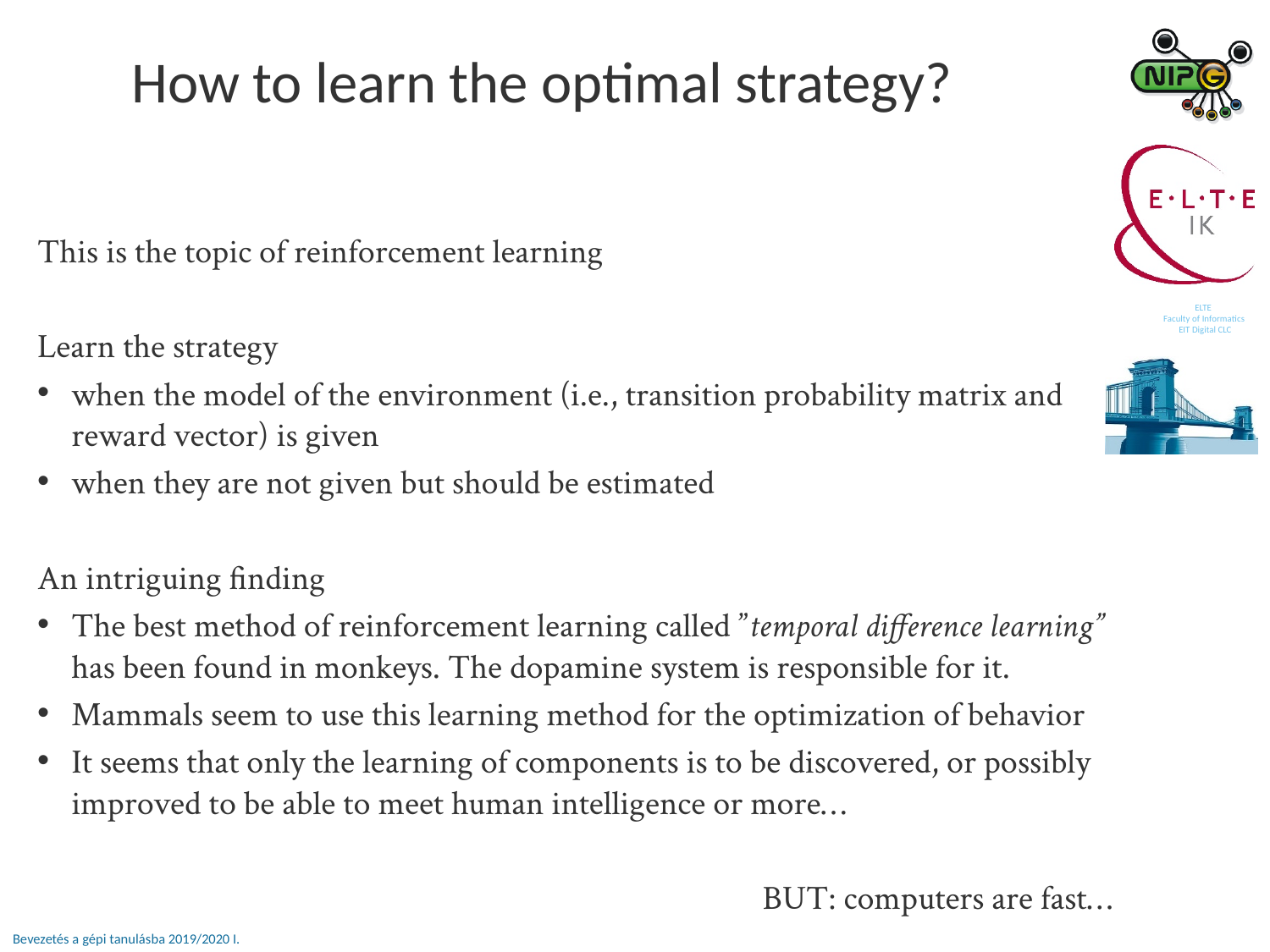

# How to learn the optimal strategy?
This is the topic of reinforcement learning

Learn the strategy
when the model of the environment (i.e., transition probability matrix and reward vector) is given
when they are not given but should be estimated

An intriguing finding
The best method of reinforcement learning called ”temporal difference learning” has been found in monkeys. The dopamine system is responsible for it.
Mammals seem to use this learning method for the optimization of behavior
It seems that only the learning of components is to be discovered, or possibly improved to be able to meet human intelligence or more…

BUT: computers are fast…